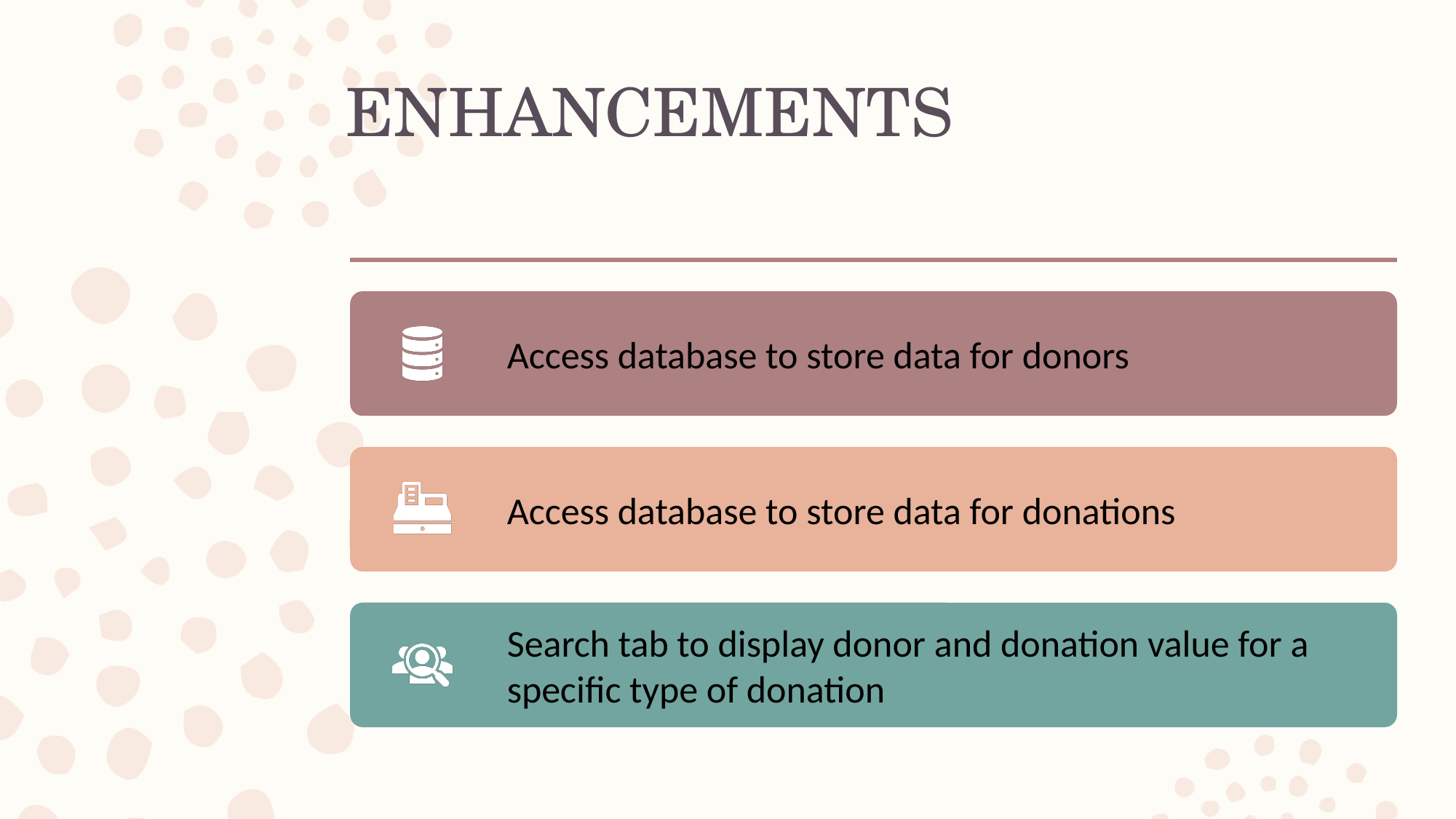

# ENHANCEMENTS
Access database to store data for donors
Access database to store data for donations
Search tab to display donor and donation value for a specific type of donation